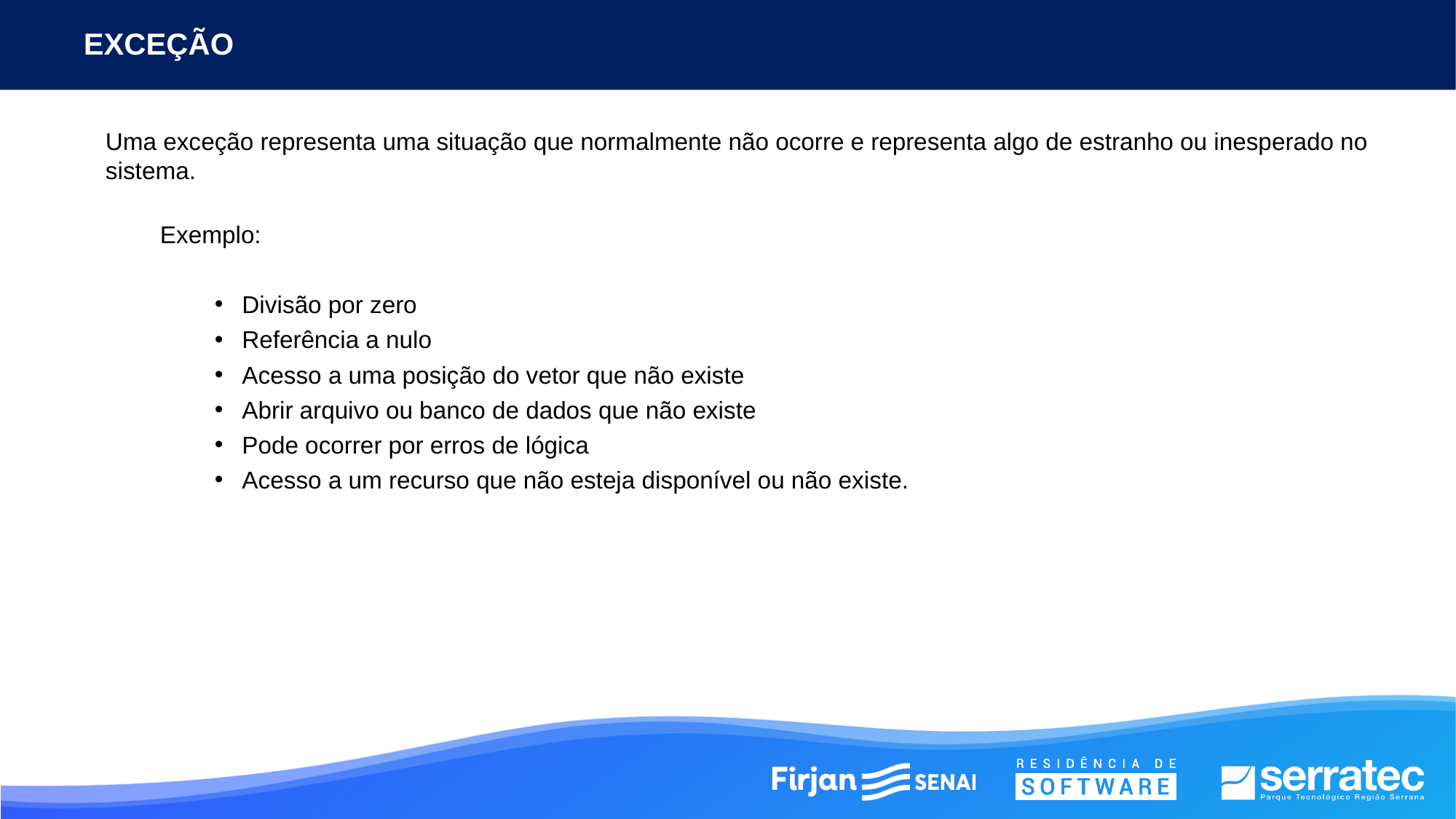

# EXCEÇÃO
Uma exceção representa uma situação que normalmente não ocorre e representa algo de estranho ou inesperado no sistema.

Exemplo:

Divisão por zero
Referência a nulo
Acesso a uma posição do vetor que não existe
Abrir arquivo ou banco de dados que não existe
Pode ocorrer por erros de lógica
Acesso a um recurso que não esteja disponível ou não existe.